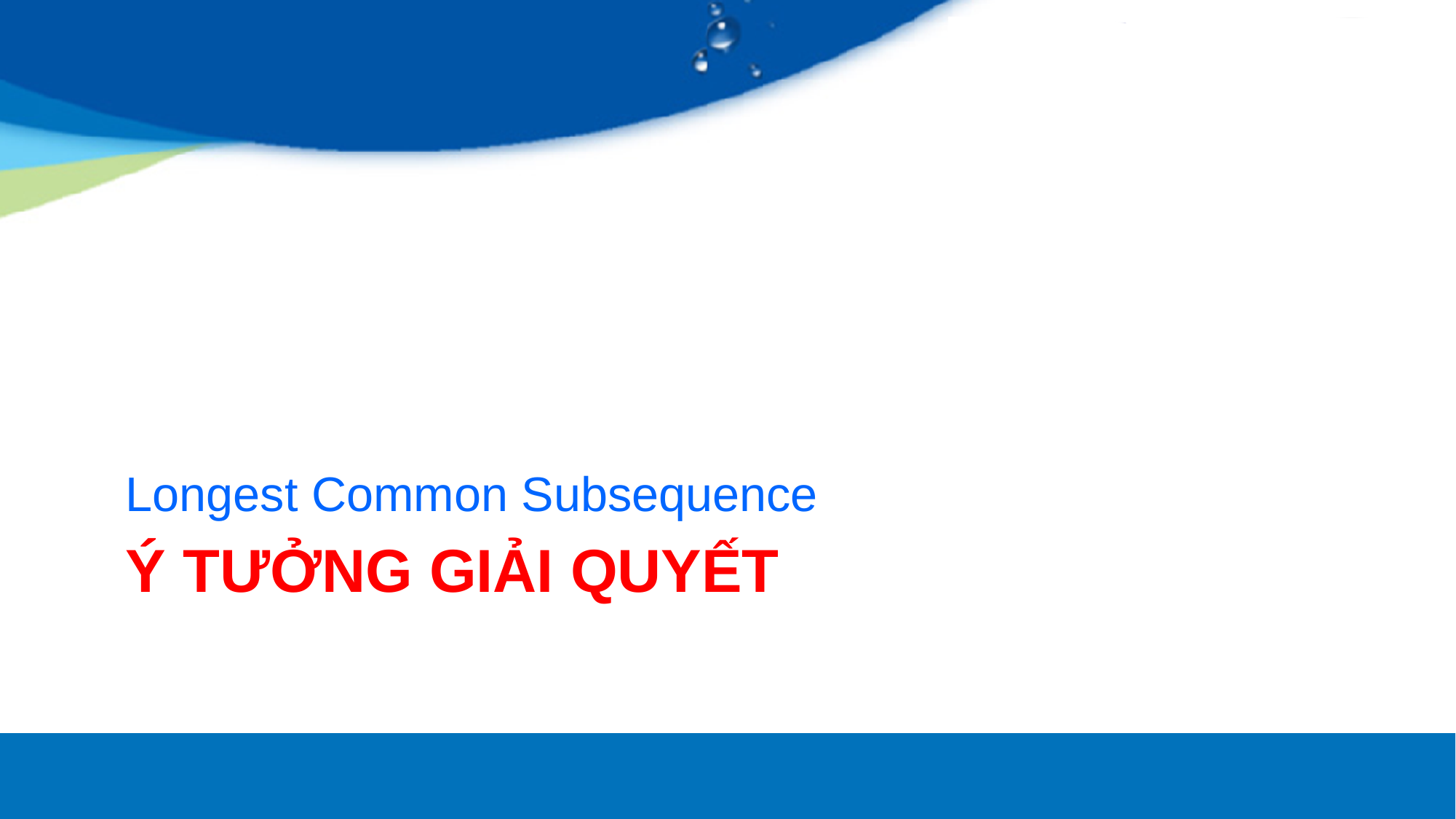

Longest Common Subsequence
# Ý tưởng giải quyết